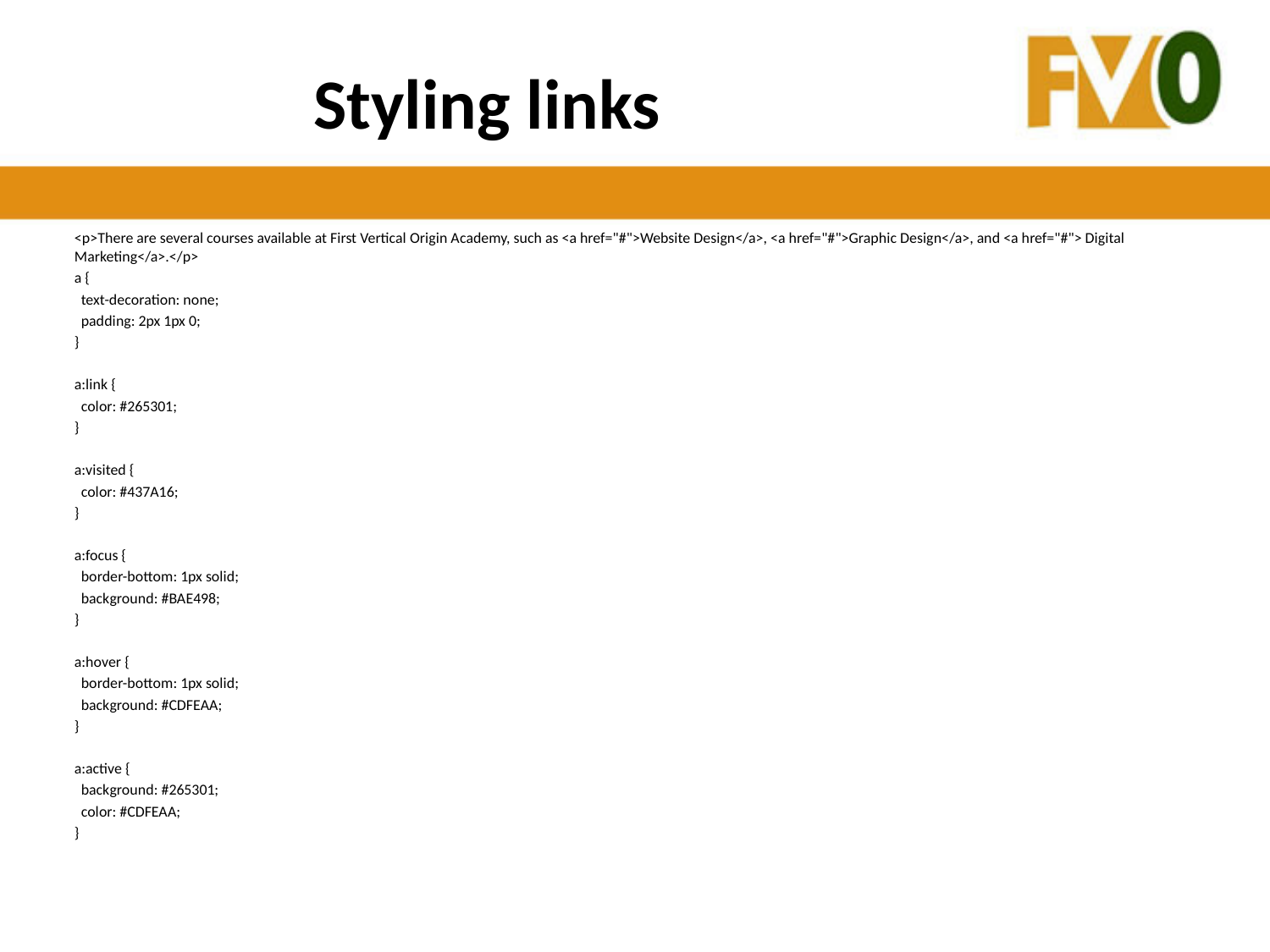

# Styling links
<p>There are several courses available at First Vertical Origin Academy, such as <a href="#">Website Design</a>, <a href="#">Graphic Design</a>, and <a href="#"> Digital Marketing</a>.</p>
a {
  text-decoration: none;
  padding: 2px 1px 0;
}

a:link {
  color: #265301;
}

a:visited {
  color: #437A16;
}

a:focus {
  border-bottom: 1px solid;
  background: #BAE498;
}

a:hover {
  border-bottom: 1px solid;
  background: #CDFEAA;
}

a:active {
  background: #265301;
  color: #CDFEAA;
}